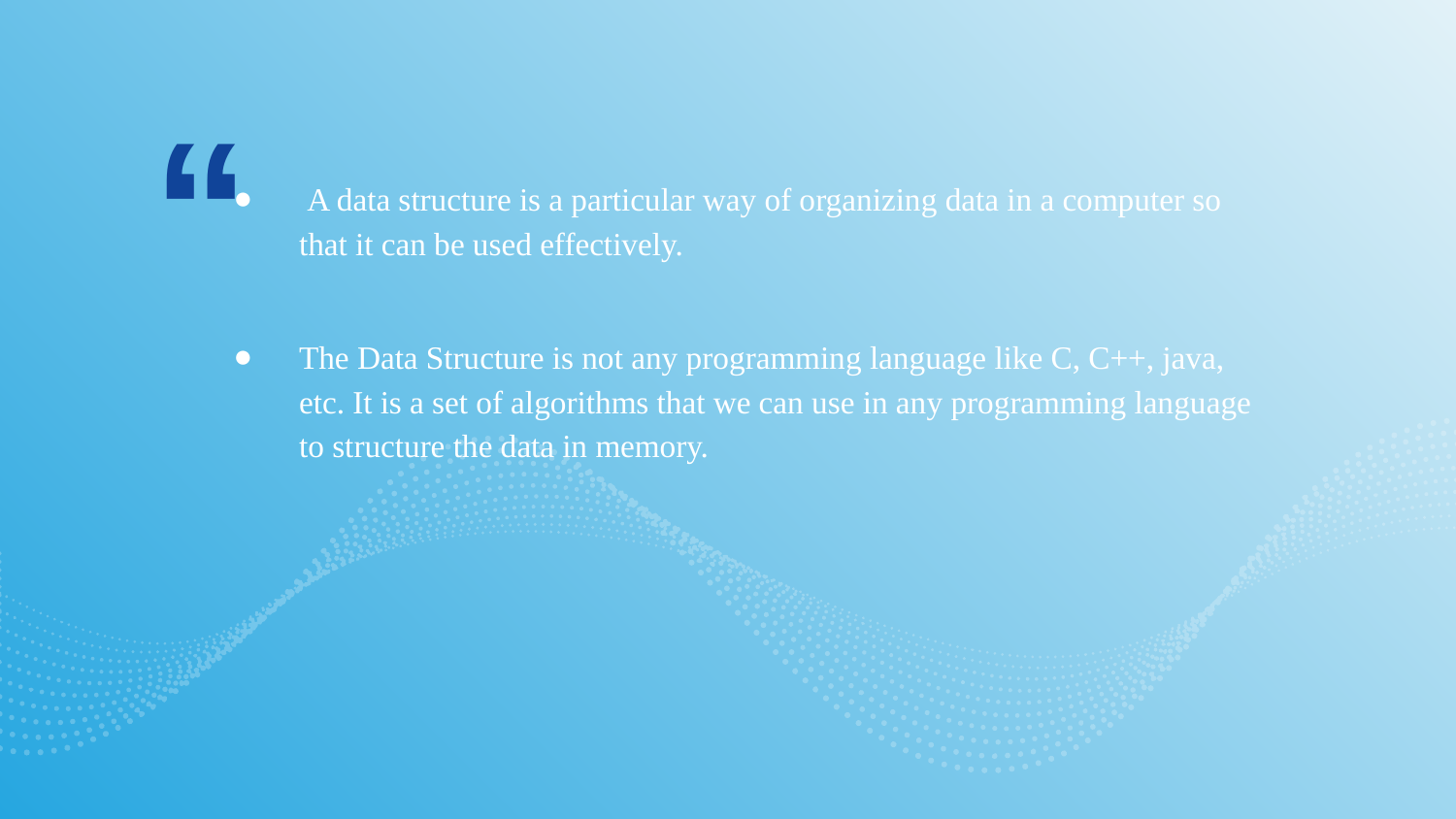

A data structure is a particular way of organizing data in a computer so that it can be used effectively.

The Data Structure is not any programming language like C, C++, java, etc. It is a set of algorithms that we can use in any programming language to structure the data in memory.